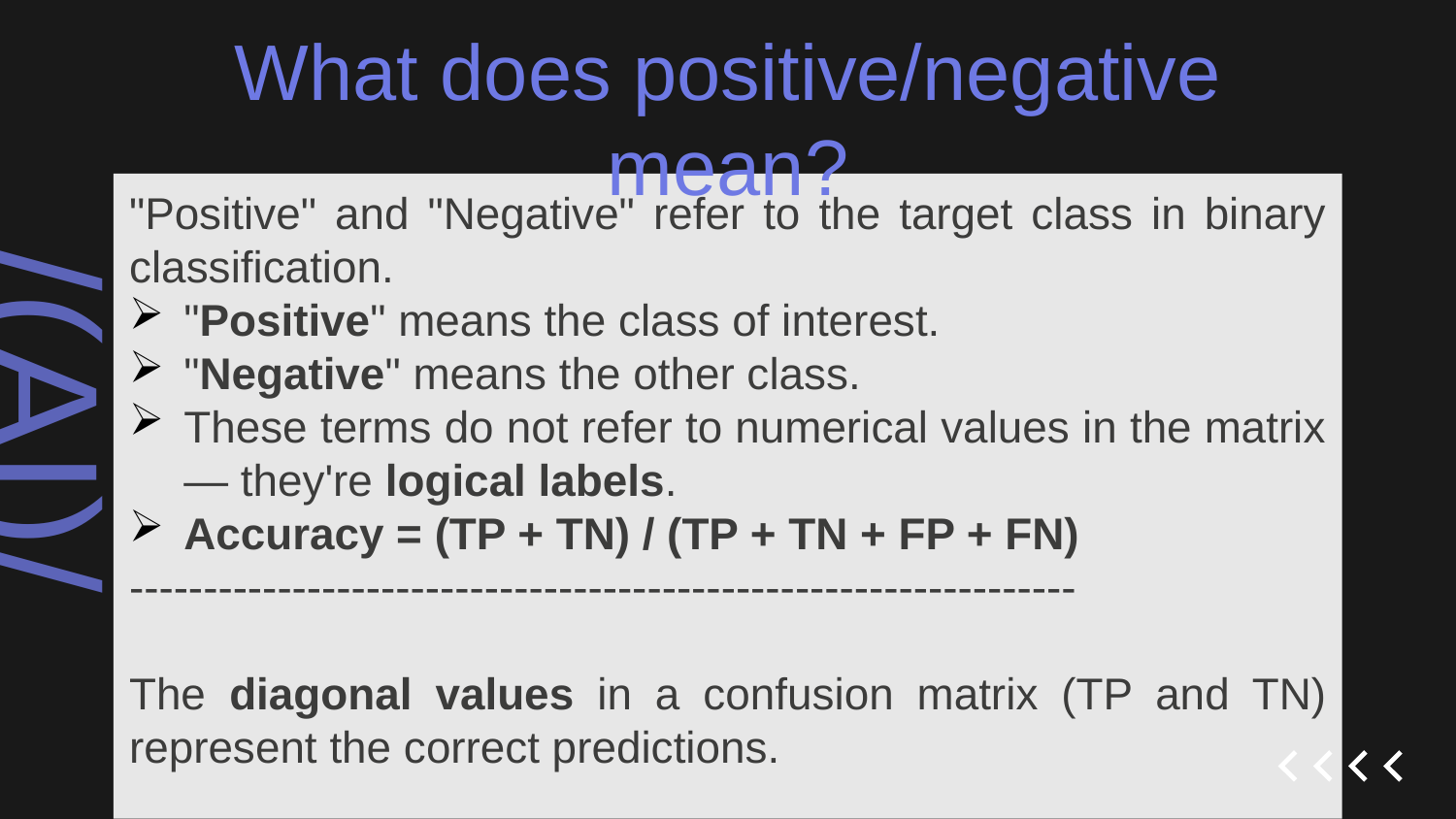

# What does positive/negative mean?
"Positive" and "Negative" refer to the target class in binary classification.
"Positive" means the class of interest.
"Negative" means the other class.
These terms do not refer to numerical values in the matrix — they're logical labels.
Accuracy = (TP + TN) / (TP + TN + FP + FN)
----------------------------------------------------------------

The diagonal values in a confusion matrix (TP and TN) represent the correct predictions.